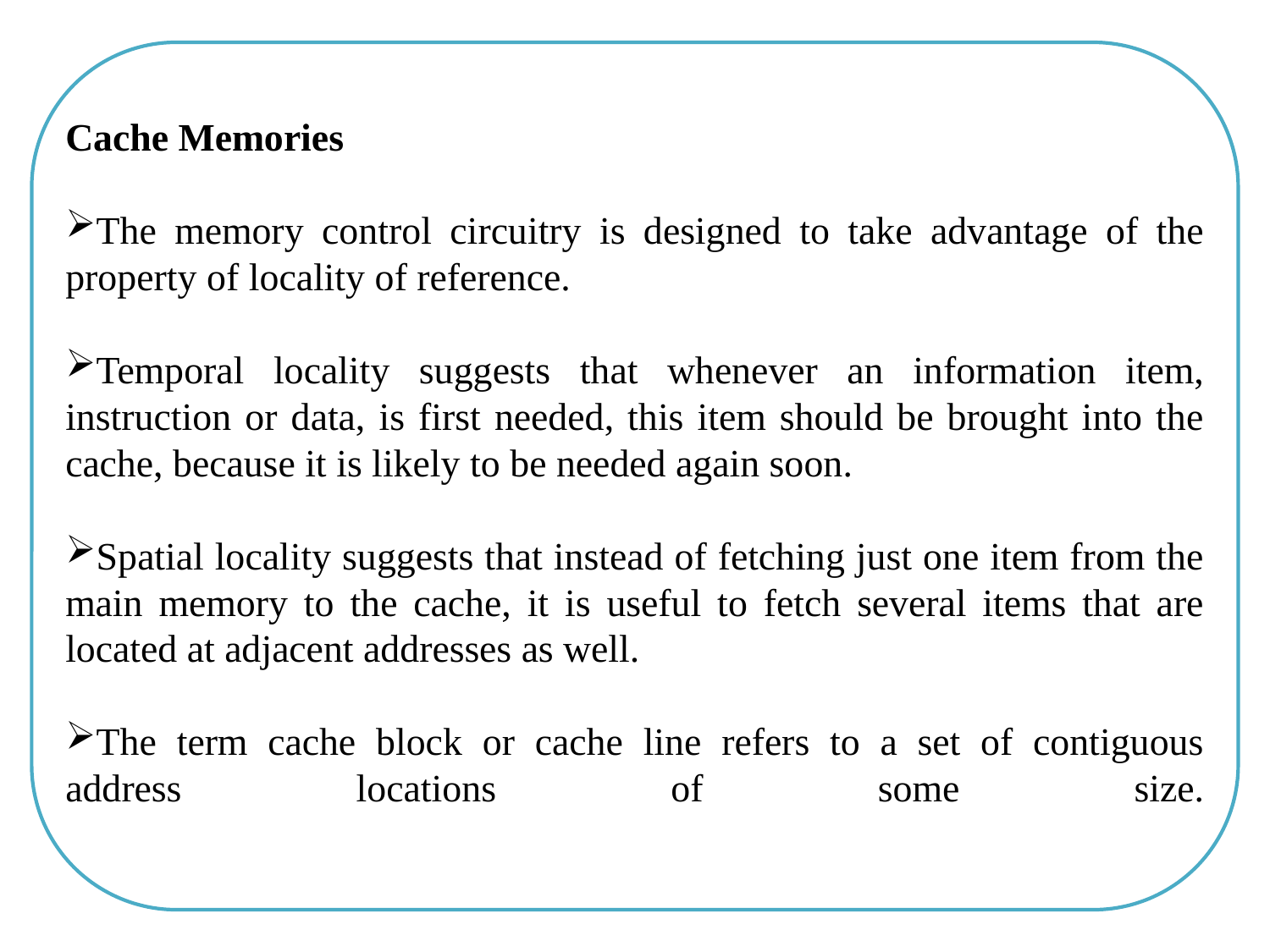

Cache Memories

The memory control circuitry is designed to take advantage of the property of locality of reference.

Temporal locality suggests that whenever an information item, instruction or data, is first needed, this item should be brought into the cache, because it is likely to be needed again soon.

Spatial locality suggests that instead of fetching just one item from the main memory to the cache, it is useful to fetch several items that are located at adjacent addresses as well.

The term cache block or cache line refers to a set of contiguous address locations of some size.